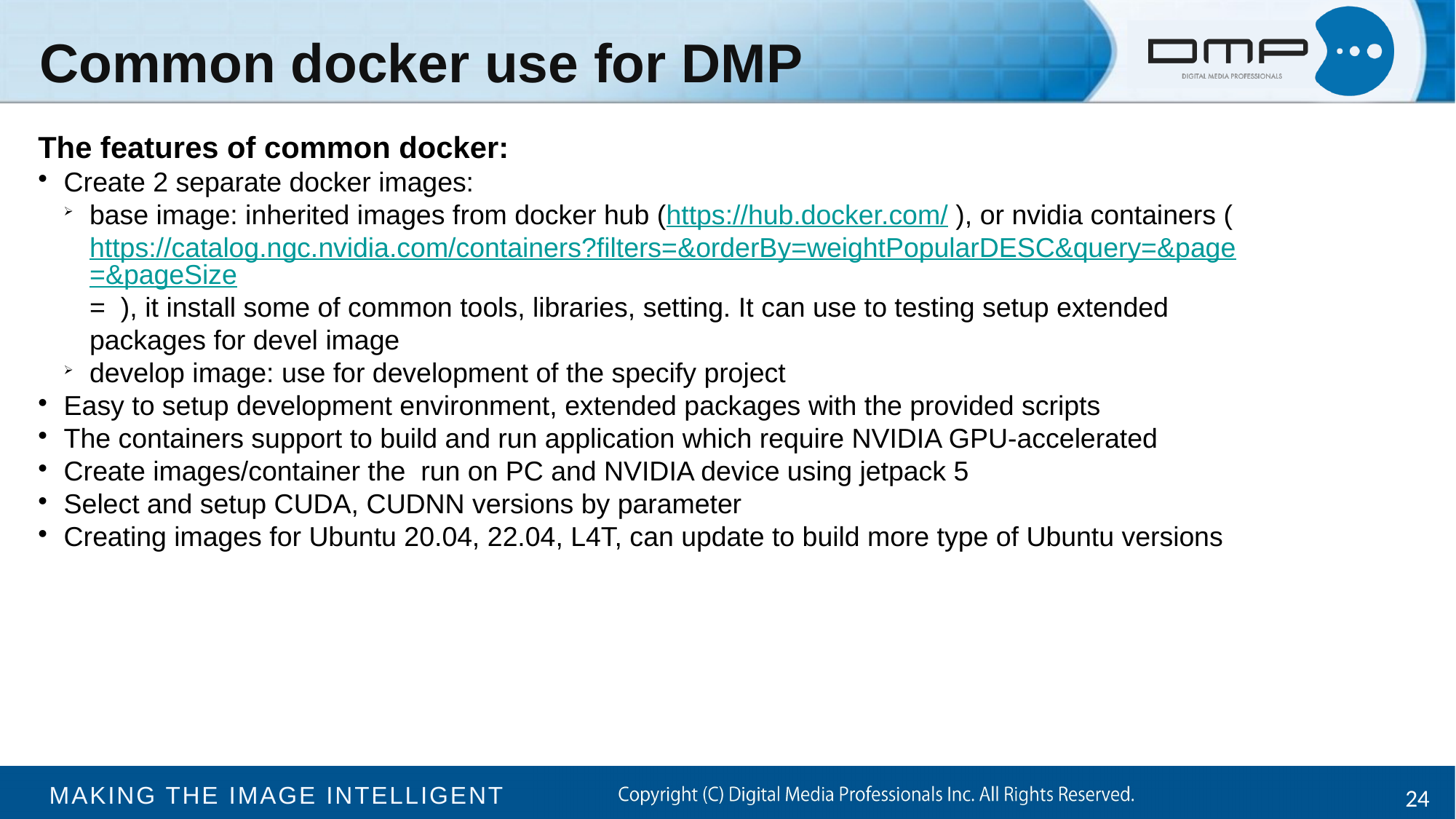

Common docker use for DMP
The features of common docker:
Create 2 separate docker images:
base image: inherited images from docker hub (https://hub.docker.com/ ), or nvidia containers ( https://catalog.ngc.nvidia.com/containers?filters=&orderBy=weightPopularDESC&query=&page=&pageSize=  ), it install some of common tools, libraries, setting. It can use to testing setup extended packages for devel image
develop image: use for development of the specify project
Easy to setup development environment, extended packages with the provided scripts
The containers support to build and run application which require NVIDIA GPU-accelerated
Create images/container the  run on PC and NVIDIA device using jetpack 5
Select and setup CUDA, CUDNN versions by parameter
Creating images for Ubuntu 20.04, 22.04, L4T, can update to build more type of Ubuntu versions